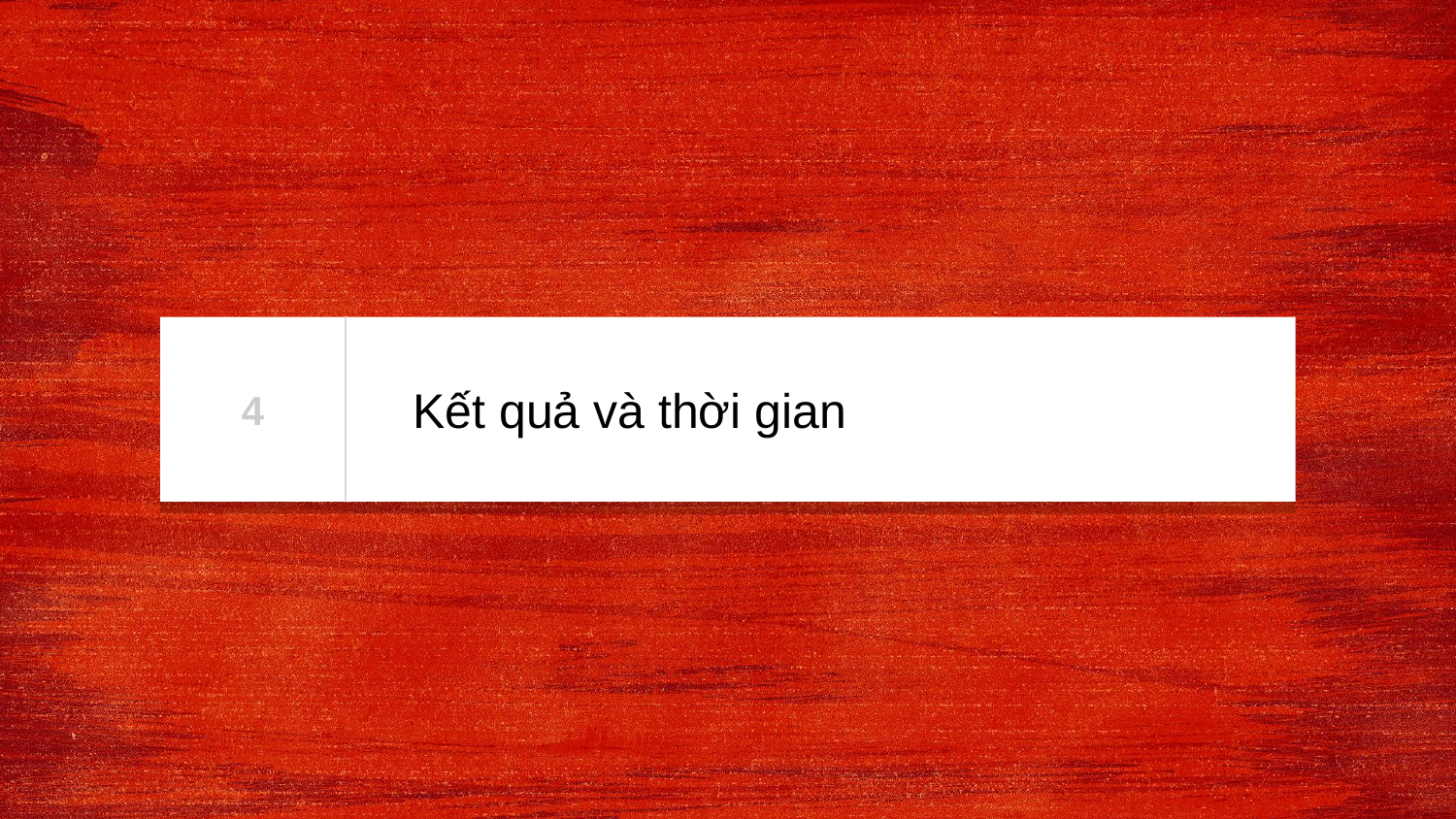

4
# Kết quả và thời gian